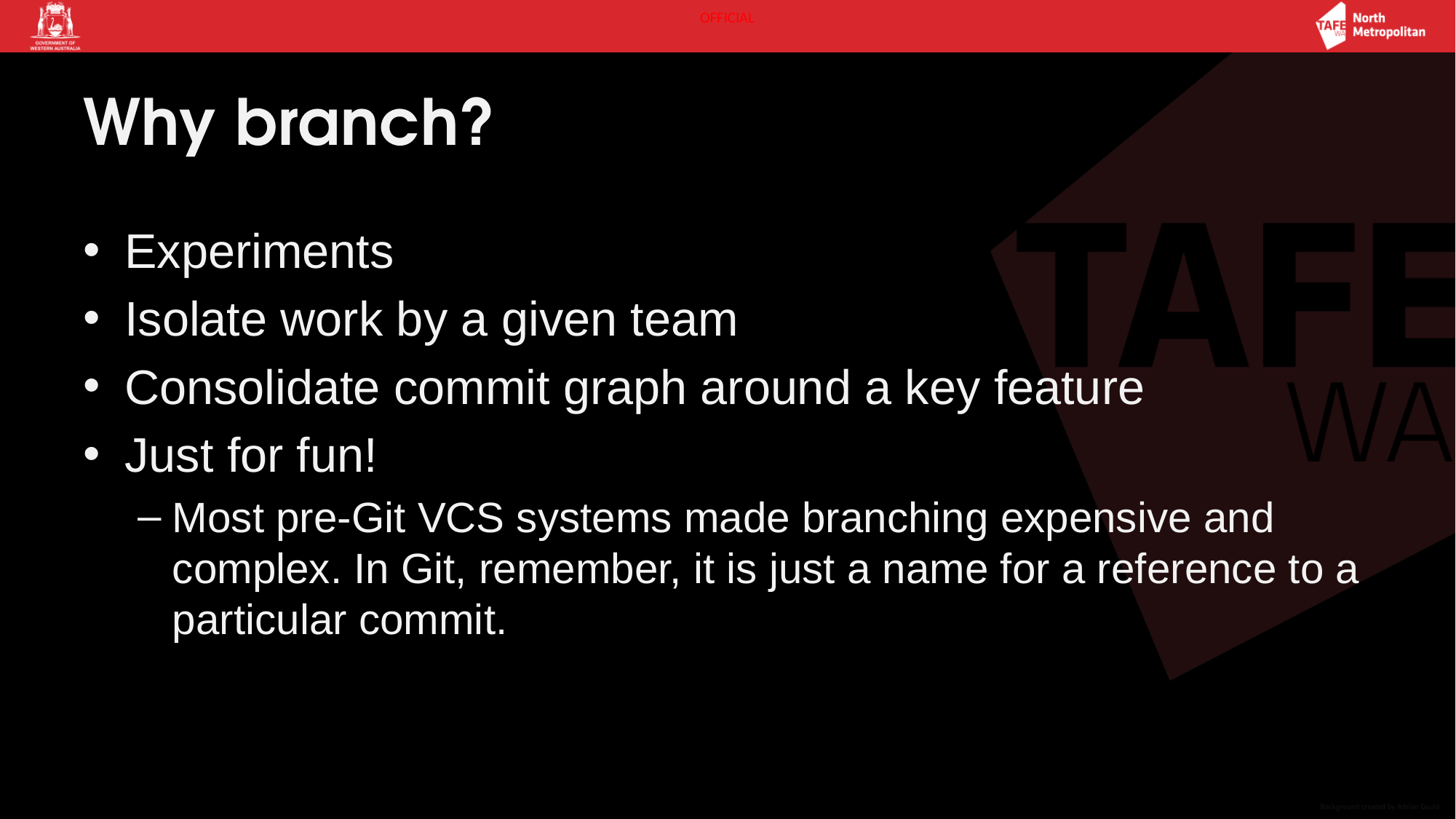

# Why branch?
Experiments
Isolate work by a given team
Consolidate commit graph around a key feature
Just for fun!
Most pre-Git VCS systems made branching expensive and complex. In Git, remember, it is just a name for a reference to a particular commit.